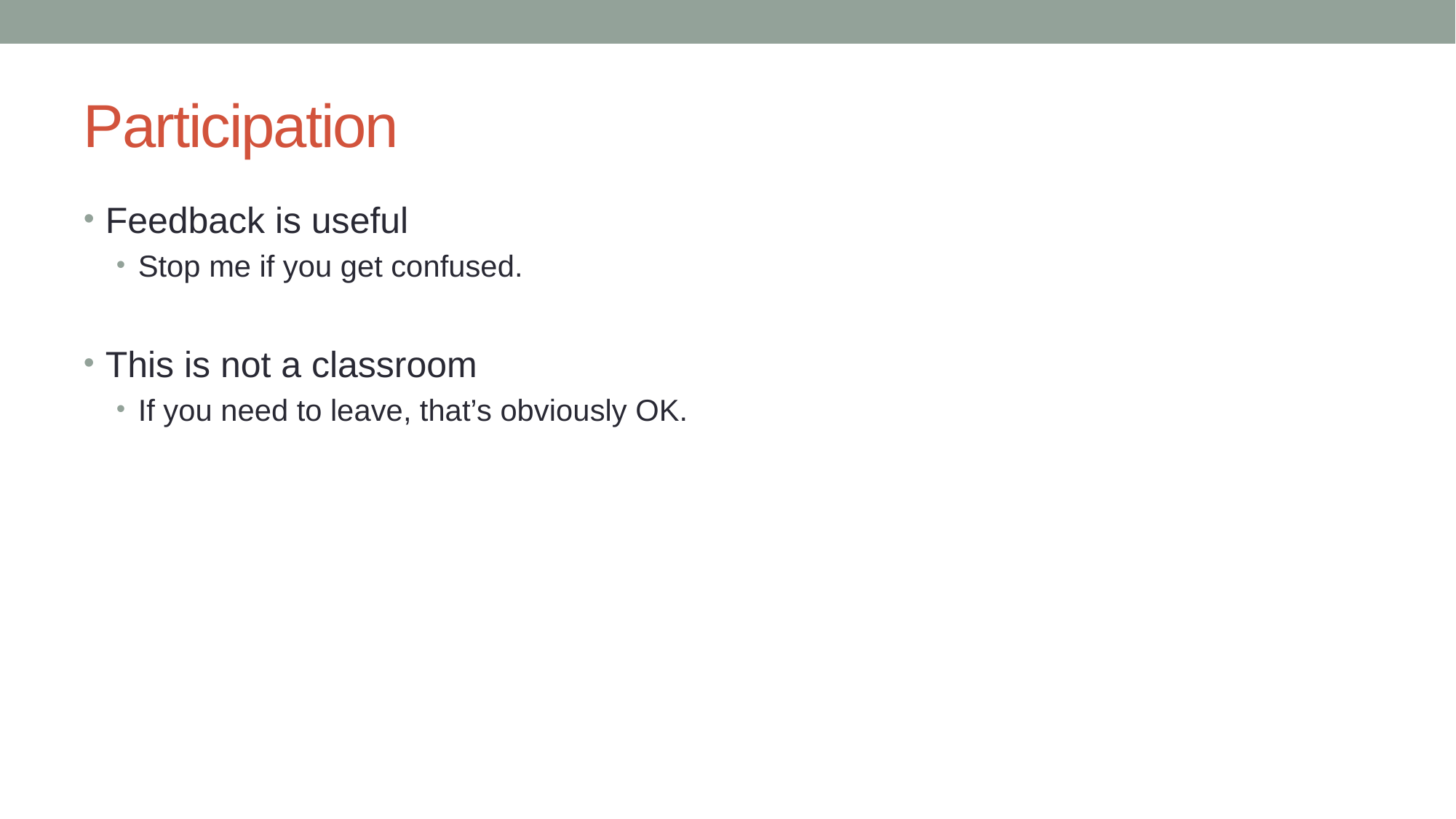

# Participation
Feedback is useful
Stop me if you get confused.

This is not a classroom
If you need to leave, that’s obviously OK.